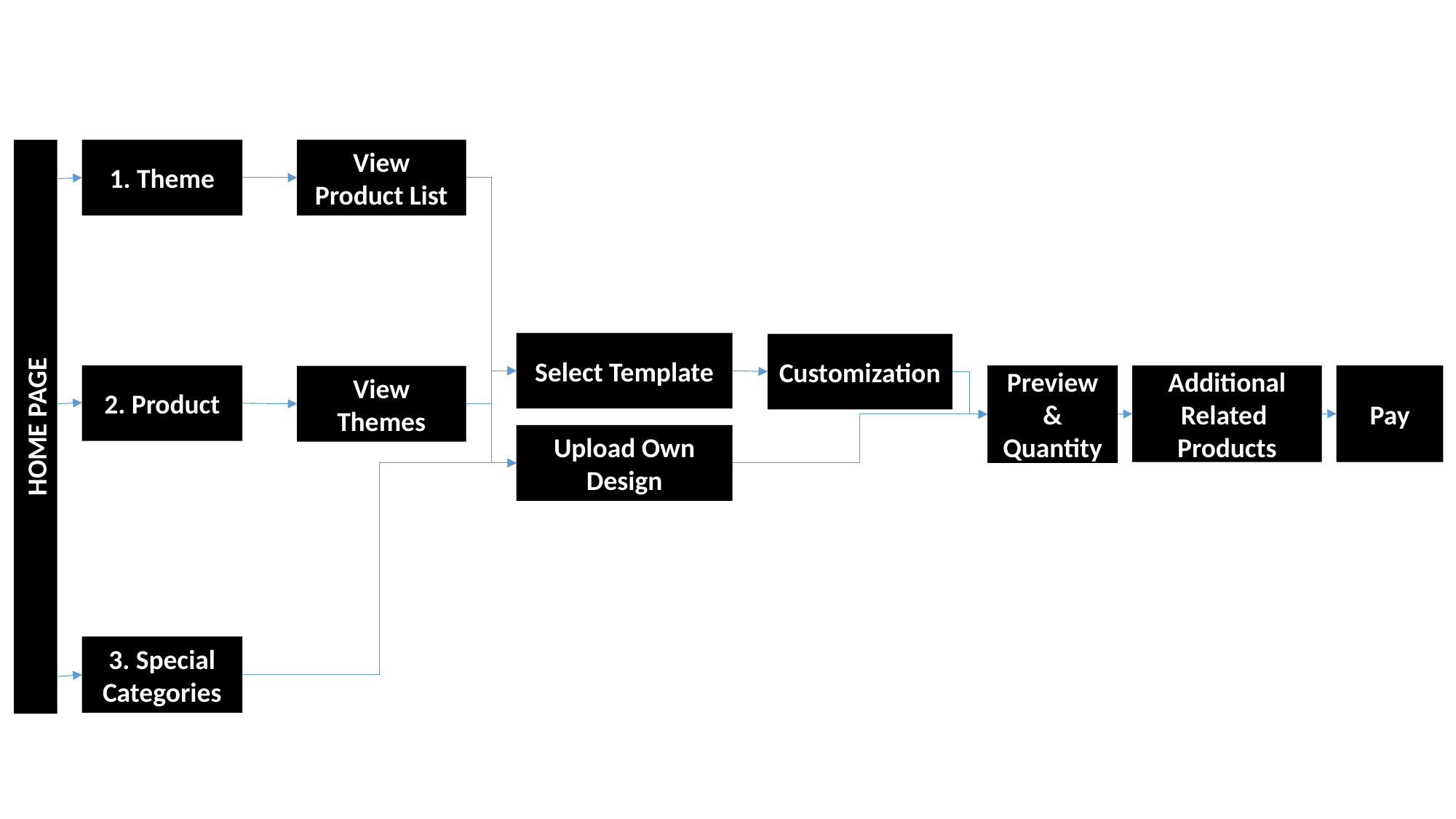

1. Theme
View Product List
Select Template
Customization
2. Product
Preview & Quantity
Pay
Additional Related  Products
View Themes
HOME PAGE
Upload Own Design
3. Special Categories